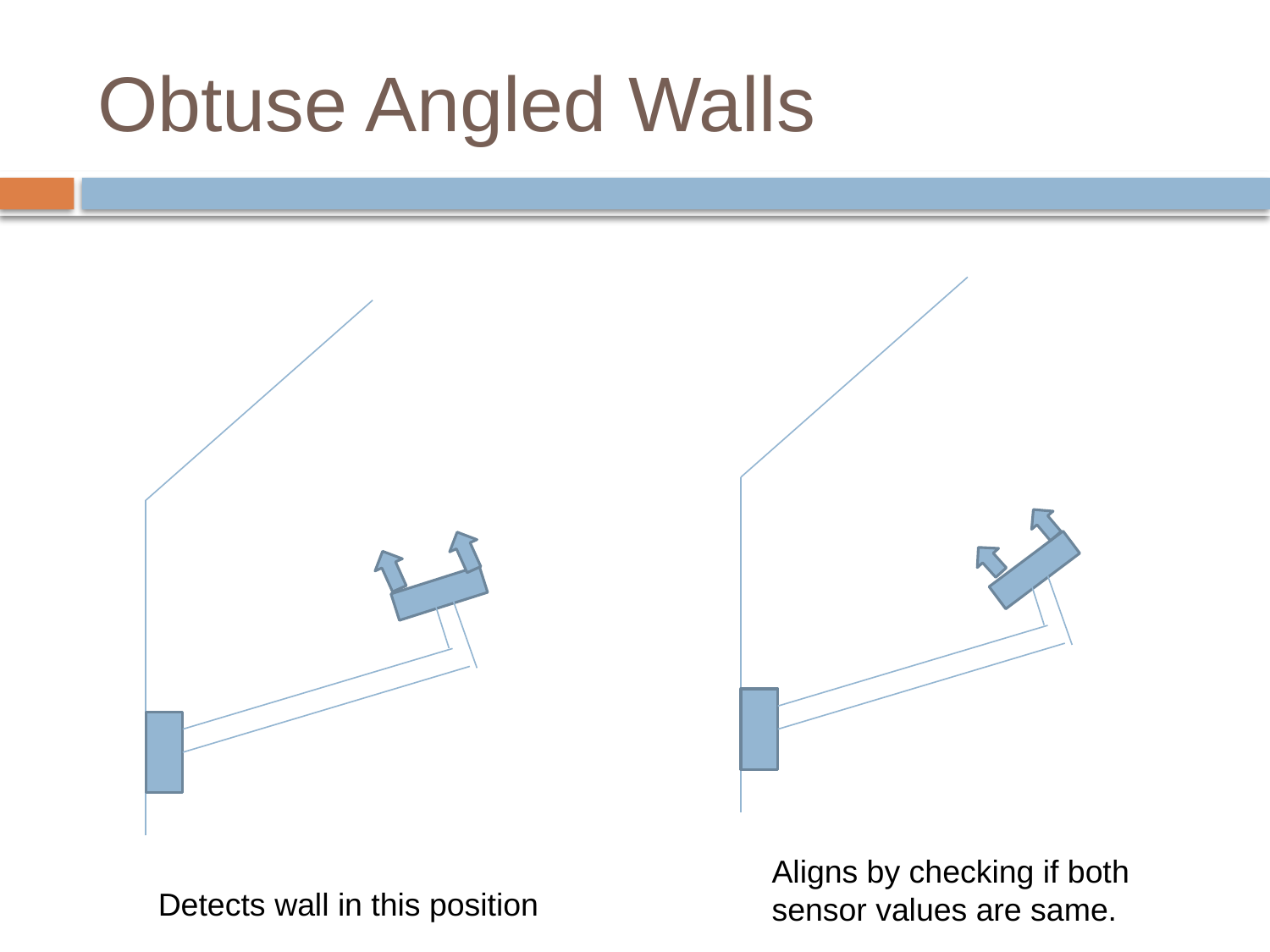

# Obtuse Angled Walls

Aligns by checking if both sensor values are same.
Detects wall in this position